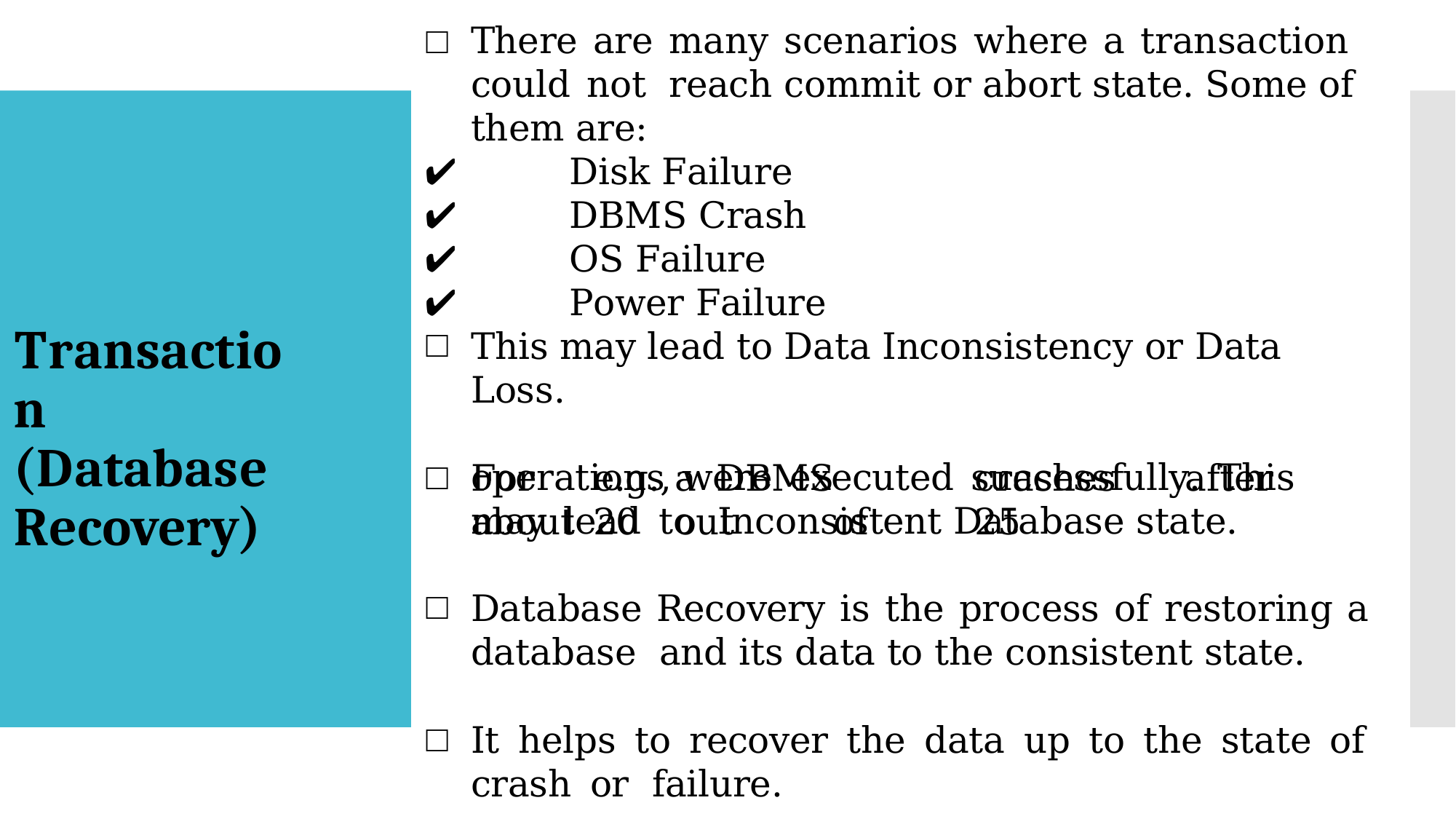

□	There are many scenarios where a transaction could not  reach commit or abort state. Some of them are:
✔	Disk Failure
✔	DBMS Crash
✔	OS Failure
✔	Power Failure
Transaction  (Database  Recovery)
This may lead to Data Inconsistency or Data Loss.

For	e.g.,	a	DBMS	crashes	after	about	20	out	of	25
operations were executed successfully. This may lead to  Inconsistent Database state.
Database Recovery is the process of restoring a database  and its data to the consistent state.

It helps to recover the data up to the state of crash or  failure.